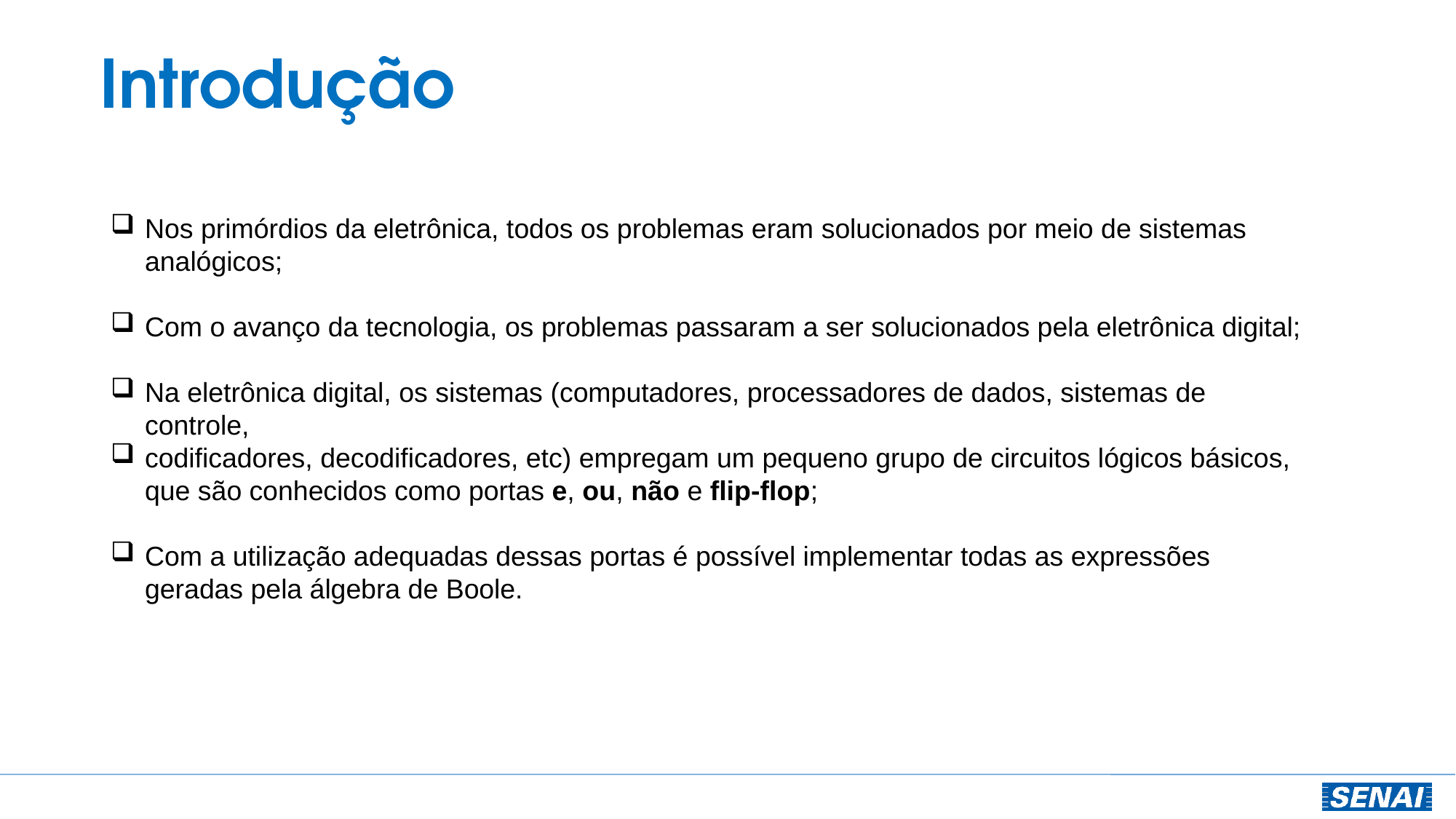

# Introdução
Nos primórdios da eletrônica, todos os problemas eram solucionados por meio de sistemas analógicos;

Com o avanço da tecnologia, os problemas passaram a ser solucionados pela eletrônica digital;

Na eletrônica digital, os sistemas (computadores, processadores de dados, sistemas de controle,
codificadores, decodificadores, etc) empregam um pequeno grupo de circuitos lógicos básicos, que são conhecidos como portas e, ou, não e flip-flop;

Com a utilização adequadas dessas portas é possível implementar todas as expressões geradas pela álgebra de Boole.